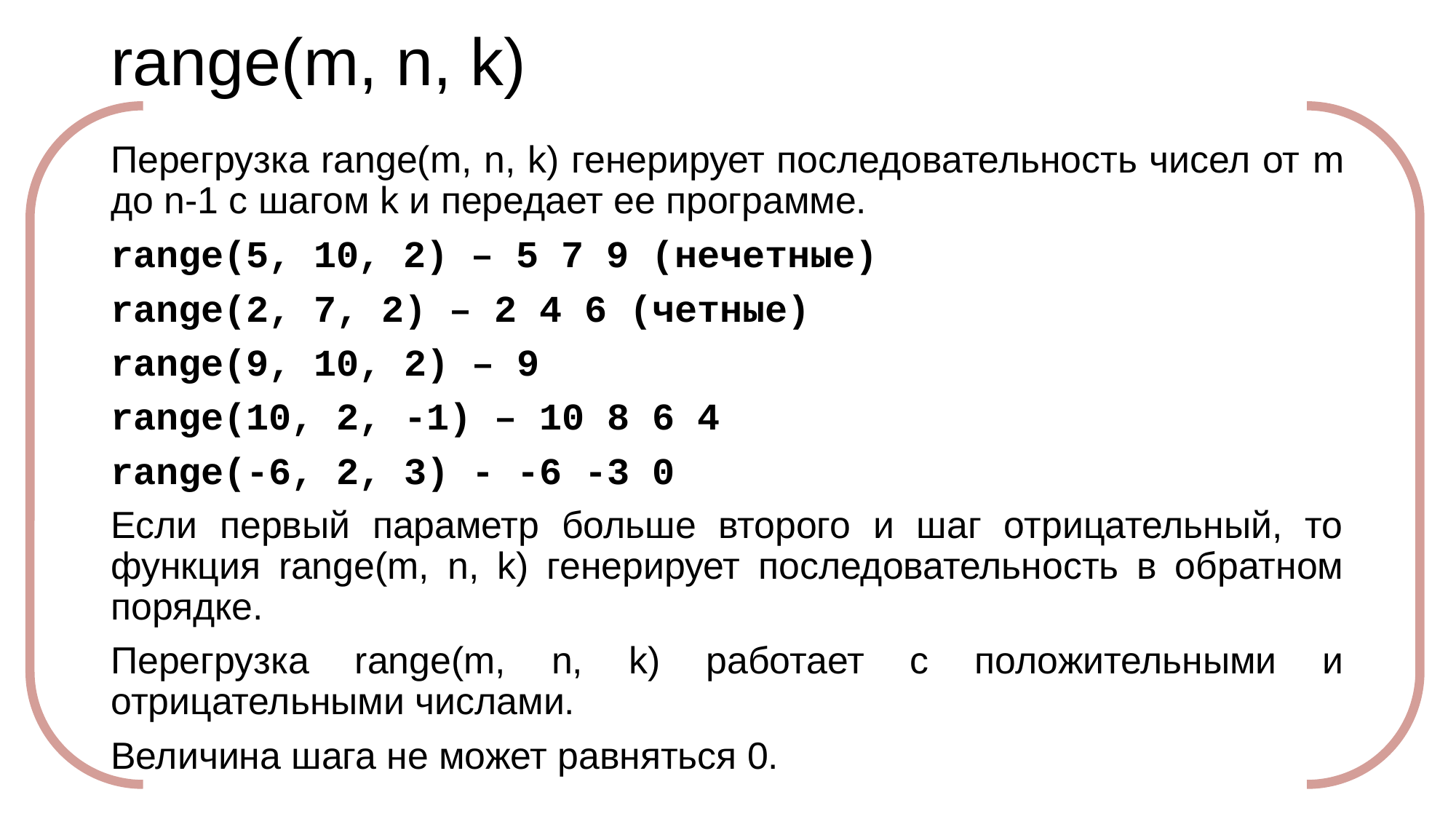

# range(m, n, k)

Перегрузка range(m, n, k) генерирует последовательность чисел от m до n-1 с шагом k и передает ее программе.
range(5, 10, 2) – 5 7 9 (нечетные)
range(2, 7, 2) – 2 4 6 (четные)
range(9, 10, 2) – 9
range(10, 2, -1) – 10 8 6 4
range(-6, 2, 3) - -6 -3 0
Если первый параметр больше второго и шаг отрицательный, то функция range(m, n, k) генерирует последовательность в обратном порядке.
Перегрузка range(m, n, k) работает с положительными и отрицательными числами.
Величина шага не может равняться 0.